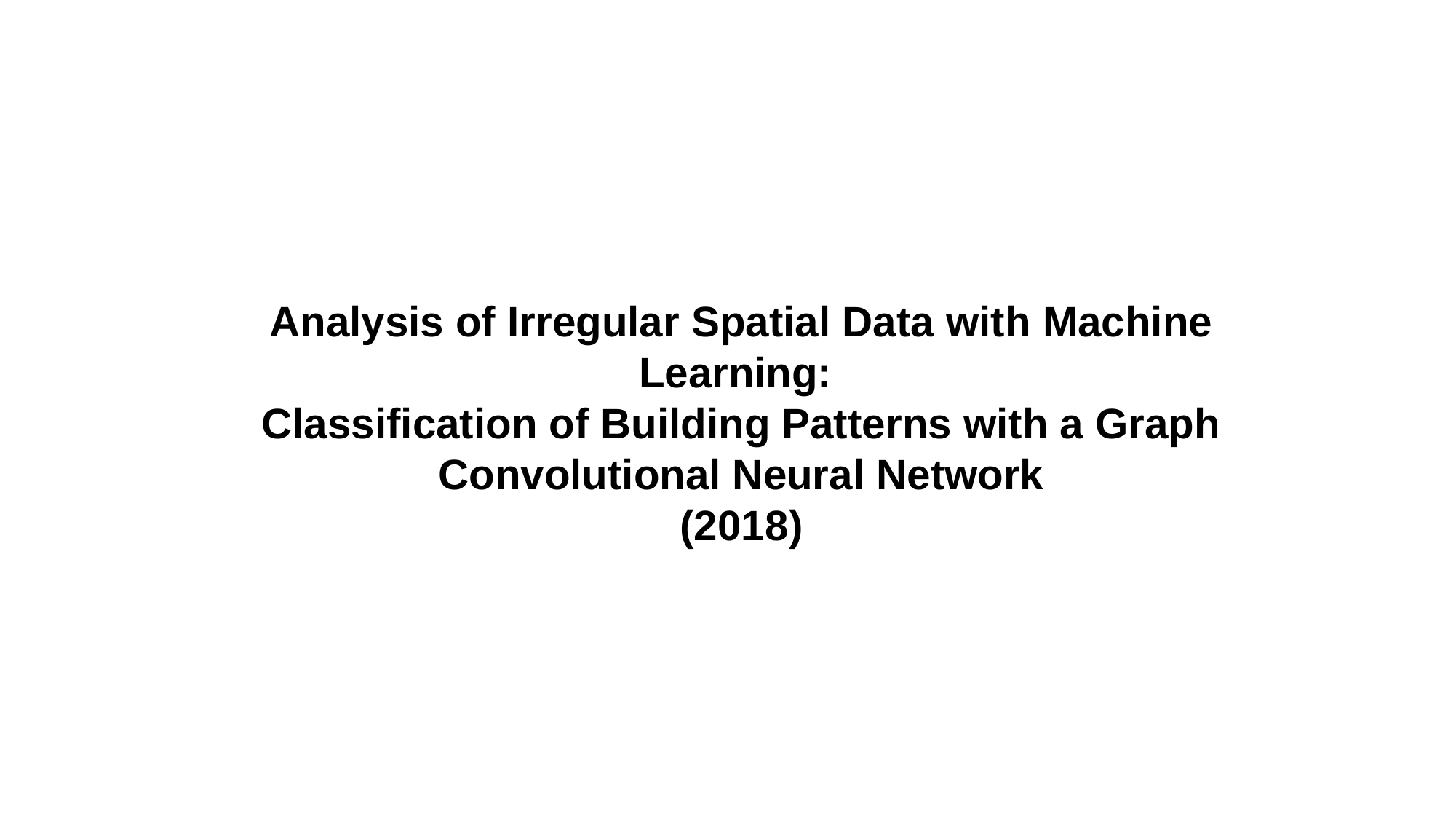

Analysis of Irregular Spatial Data with Machine Learning:
Classification of Building Patterns with a Graph Convolutional Neural Network
(2018)